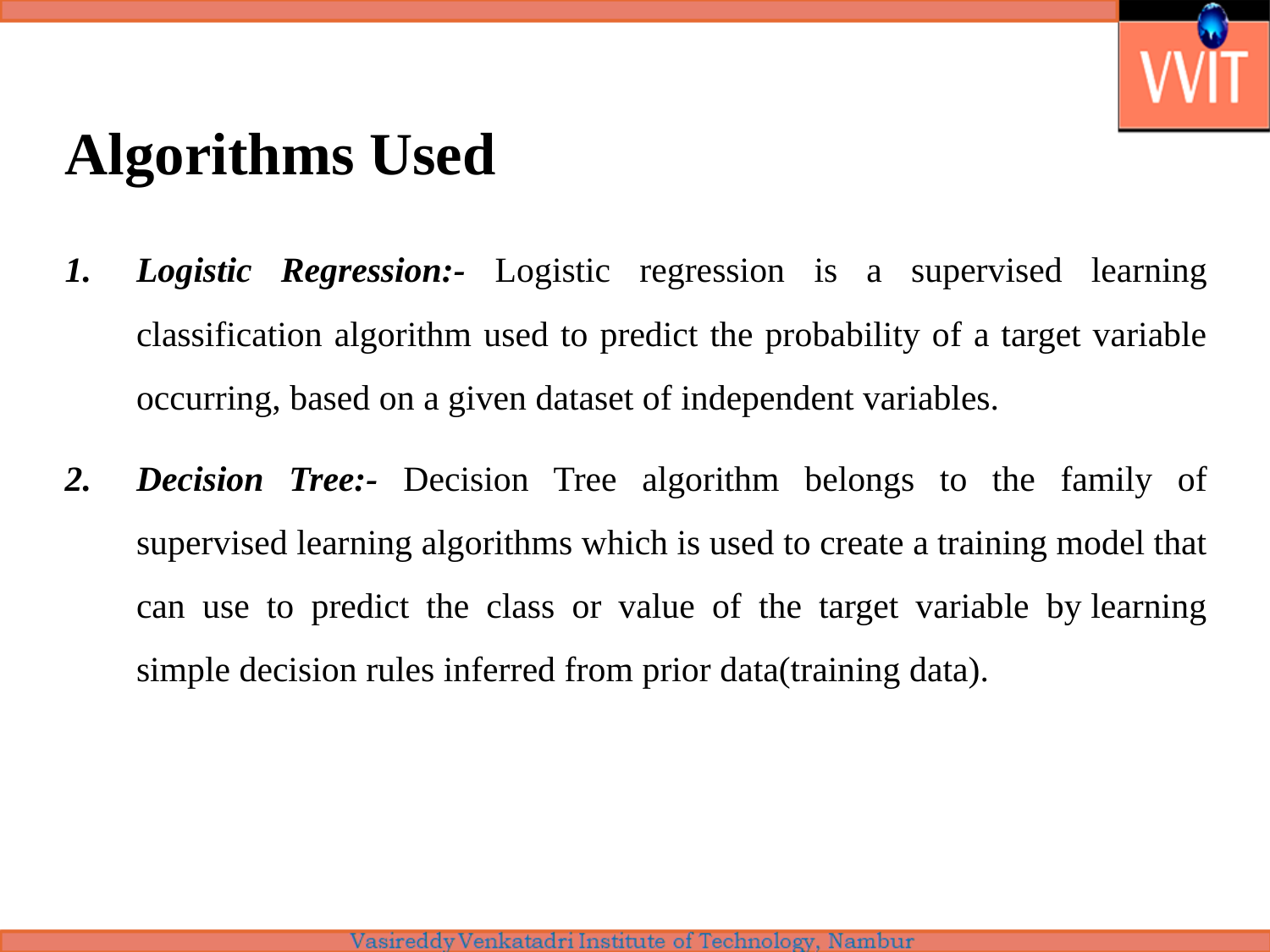

# Algorithms Used
Logistic Regression:- Logistic regression is a supervised learning classification algorithm used to predict the probability of a target variable occurring, based on a given dataset of independent variables.
Decision Tree:- Decision Tree algorithm belongs to the family of supervised learning algorithms which is used to create a training model that can use to predict the class or value of the target variable by learning simple decision rules inferred from prior data(training data).